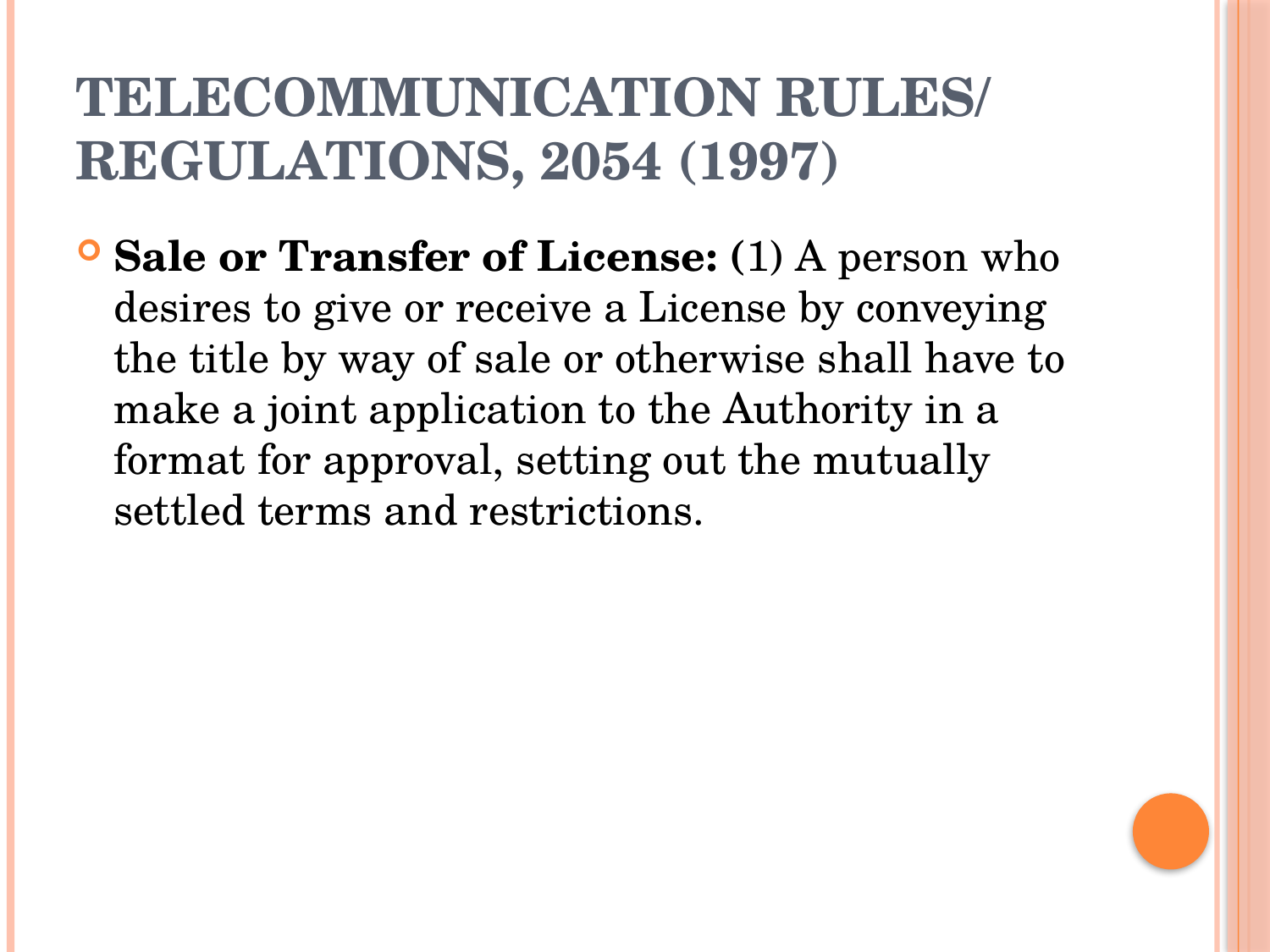

# Telecommunication Rules/ Regulations, 2054 (1997)
Sale or Transfer of License: (1) A person who desires to give or receive a License by conveying the title by way of sale or otherwise shall have to make a joint application to the Authority in a format for approval, setting out the mutually settled terms and restrictions.